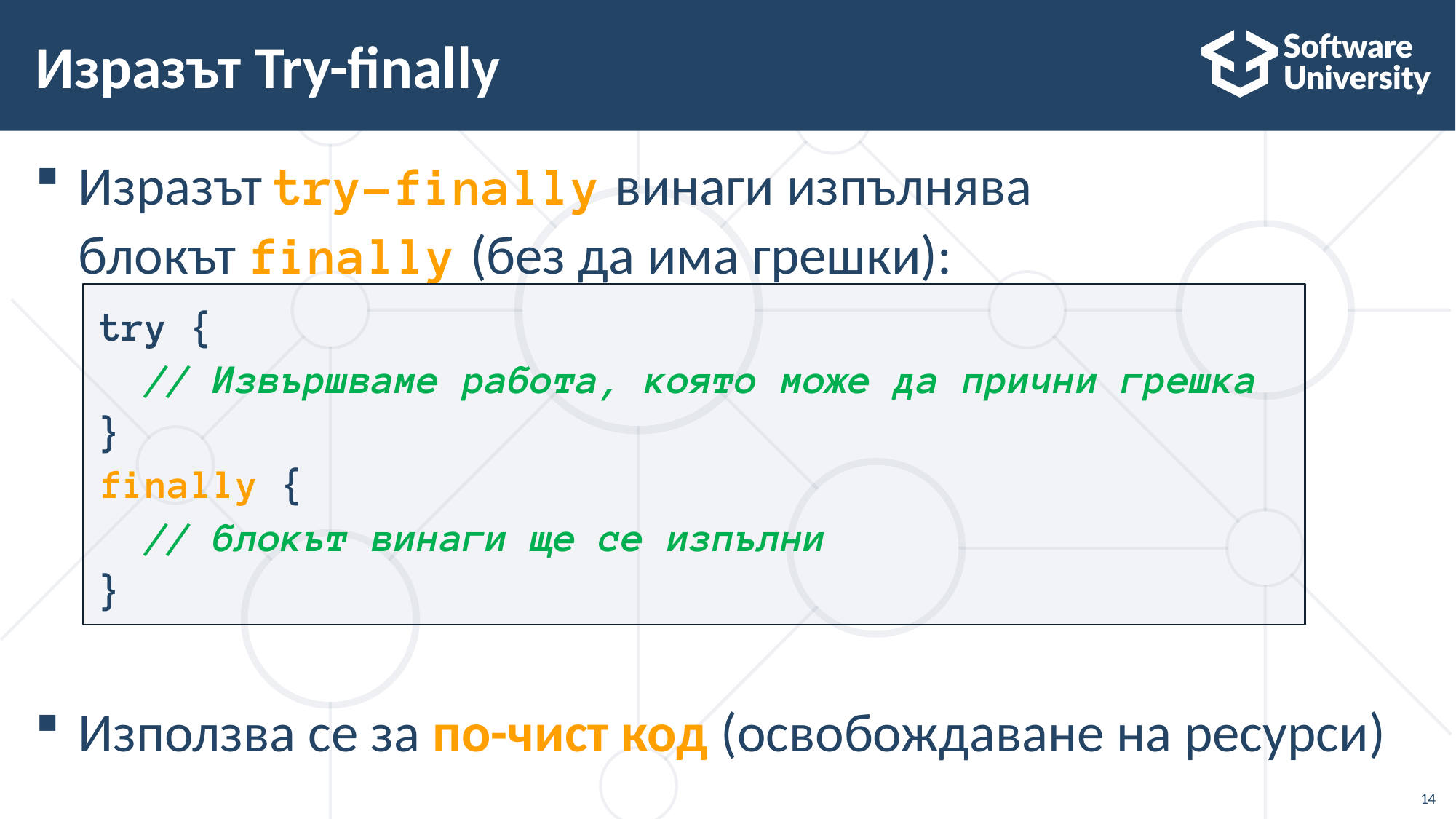

# Изразът Try-finally
Изразът try-finally винаги изпълнява блокът finally (без да има грешки):

Използва се за по-чист код (освобождаване на ресурси)
try {
  // Извършваме работа, която може да прични грешка
}
finally {
  // блокът винаги ще се изпълни
}
14